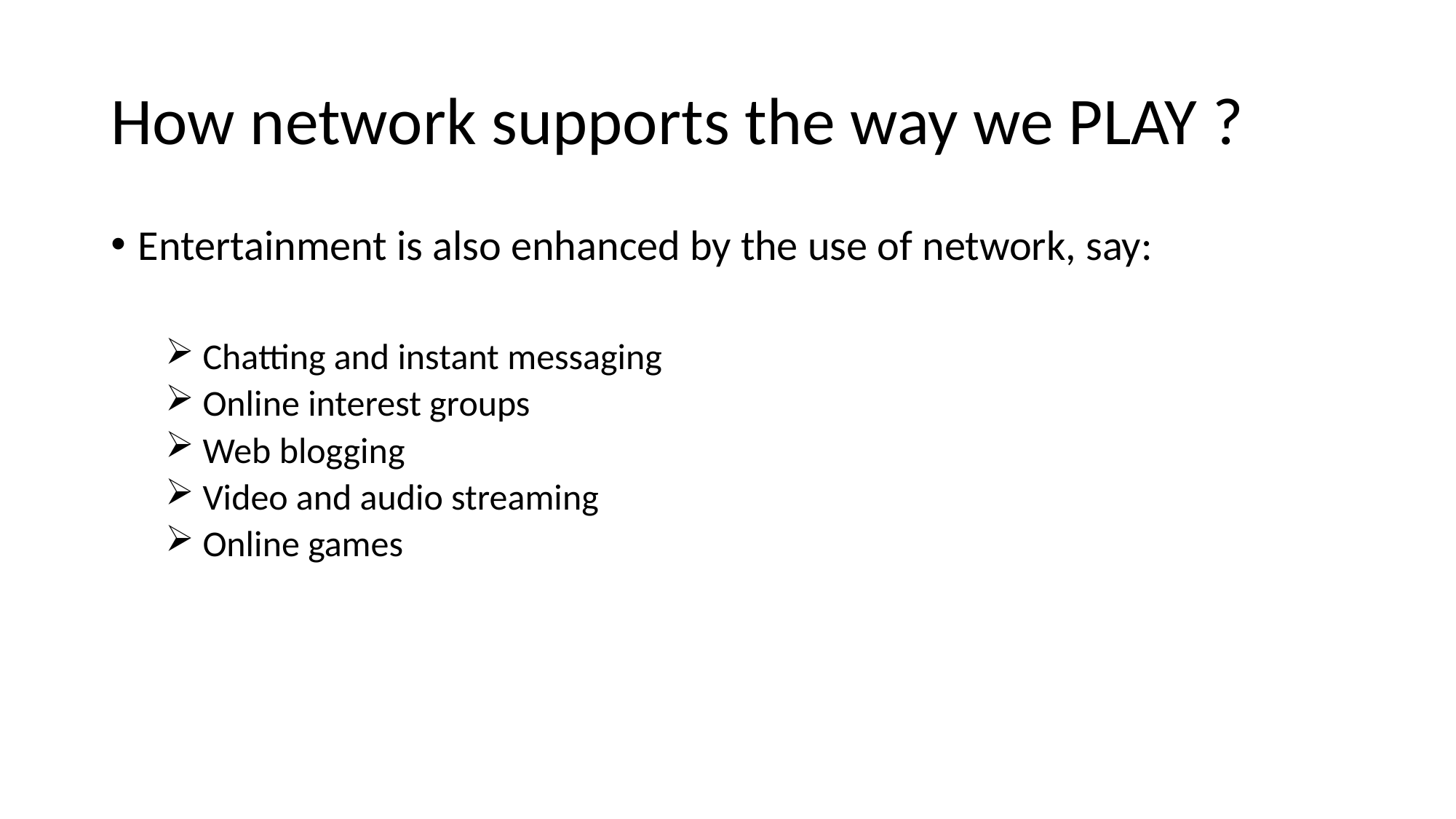

# How network supports the way we PLAY ?
Entertainment is also enhanced by the use of network, say:

 Chatting and instant messaging
 Online interest groups
 Web blogging
 Video and audio streaming
 Online games